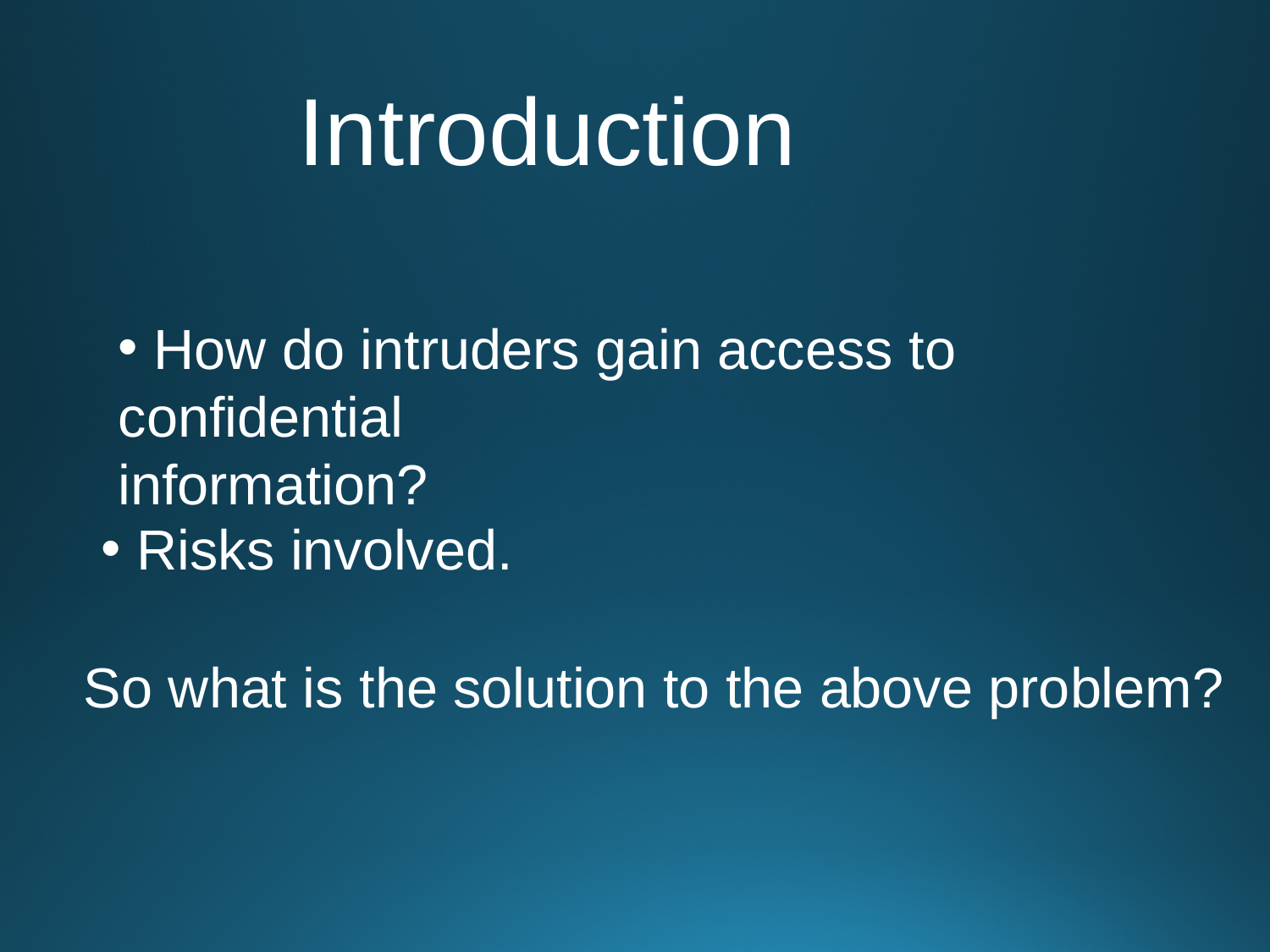

# Introduction
 How do intruders gain access to confidential                               information?
 Risks involved.
So what is the solution to the above problem?